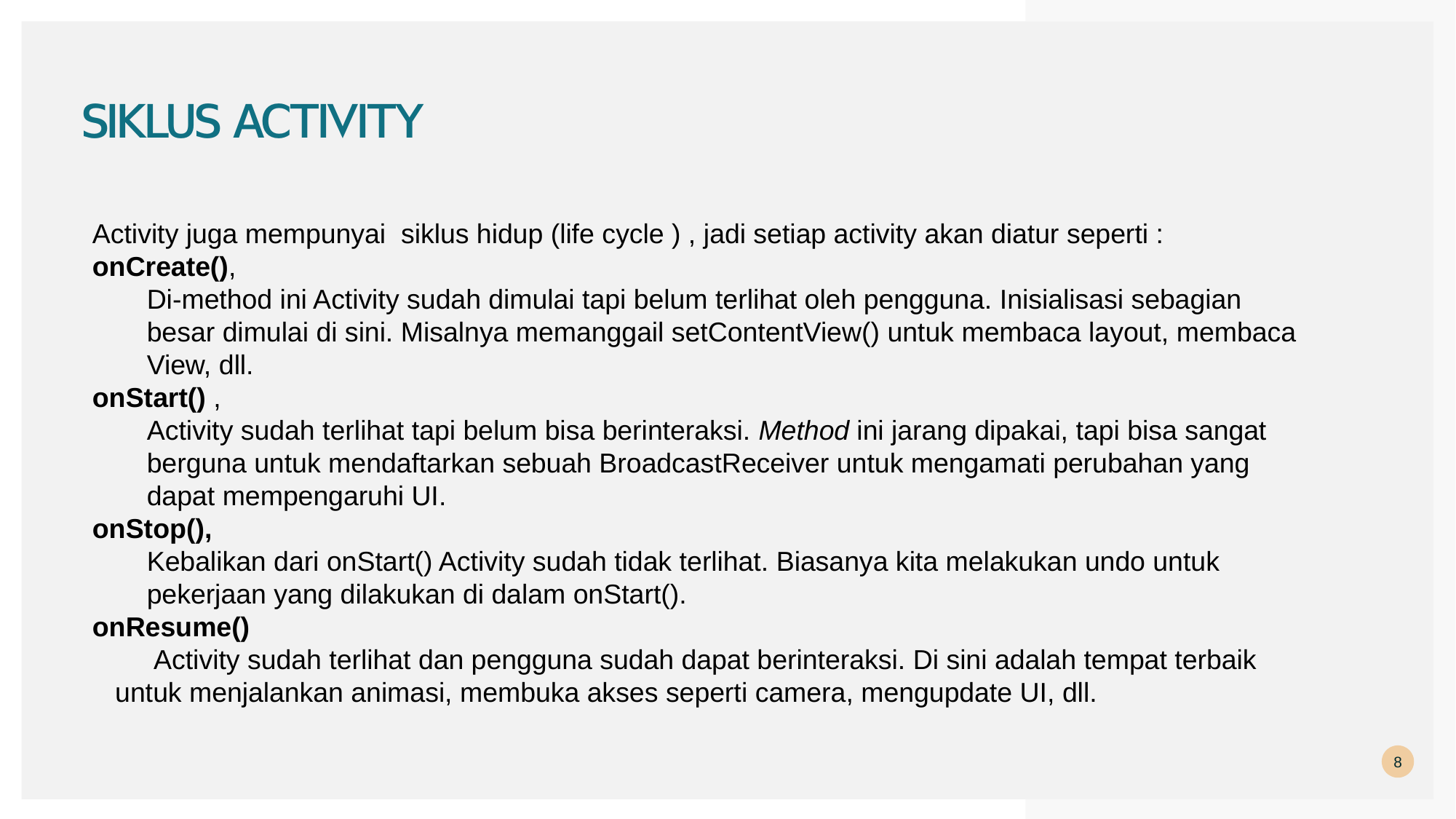

# Siklus activity

Activity juga mempunyai  siklus hidup (life cycle ) , jadi setiap activity akan diatur seperti :
onCreate(),
Di-method ini Activity sudah dimulai tapi belum terlihat oleh pengguna. Inisialisasi sebagian besar dimulai di sini. Misalnya memanggail setContentView() untuk membaca layout, membaca View, dll.
onStart() ,
Activity sudah terlihat tapi belum bisa berinteraksi. Method ini jarang dipakai, tapi bisa sangat berguna untuk mendaftarkan sebuah BroadcastReceiver untuk mengamati perubahan yang dapat mempengaruhi UI.
onStop(),
Kebalikan dari onStart() Activity sudah tidak terlihat. Biasanya kita melakukan undo untuk pekerjaan yang dilakukan di dalam onStart().
onResume()
        Activity sudah terlihat dan pengguna sudah dapat berinteraksi. Di sini adalah tempat terbaik          untuk menjalankan animasi, membuka akses seperti camera, mengupdate UI, dll.

8